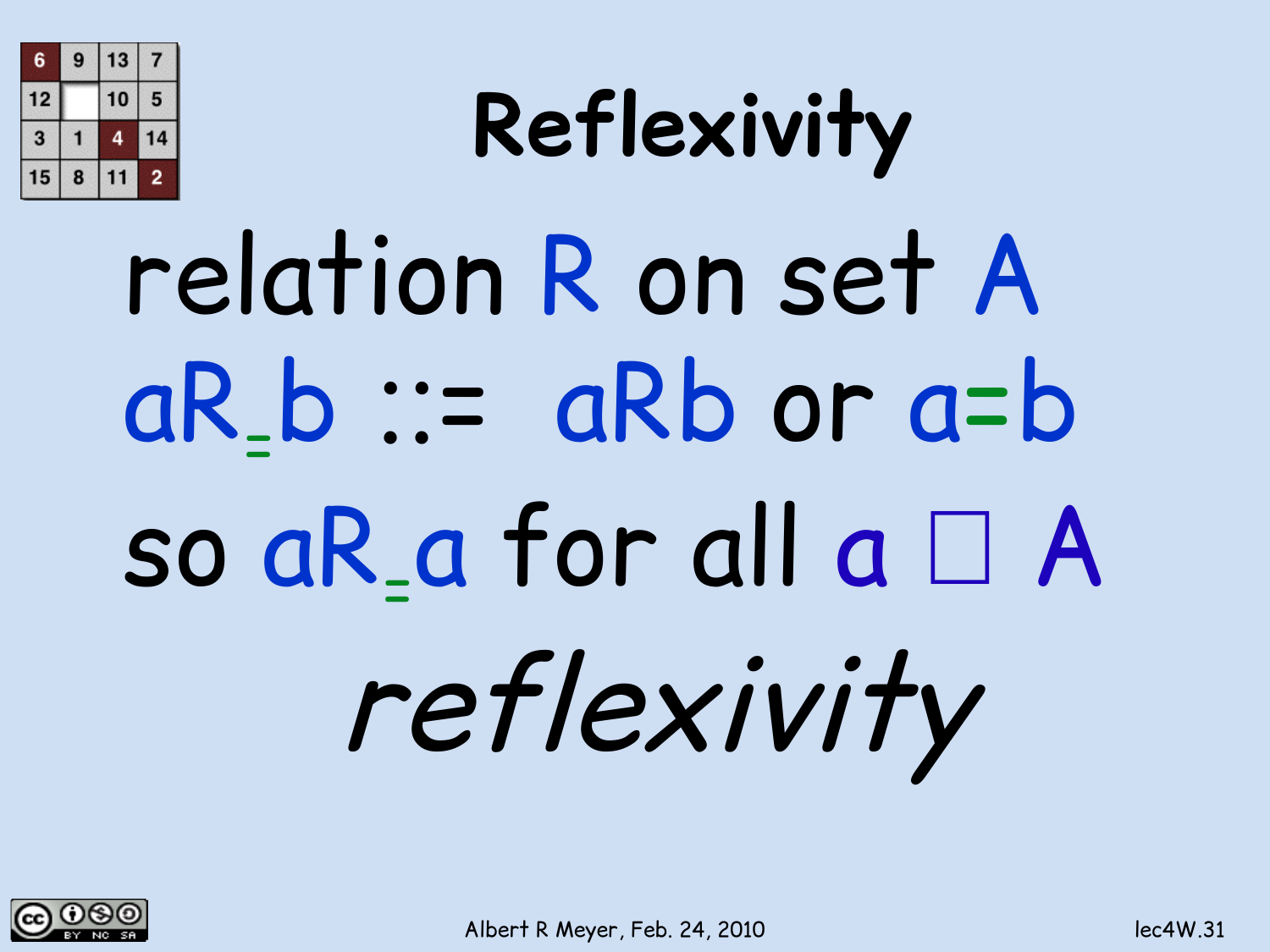

# Reflexivity
relation R on set A
aR=b  ::=  aRb or a=b
so aR=a for all a ∈ A
reflexivity